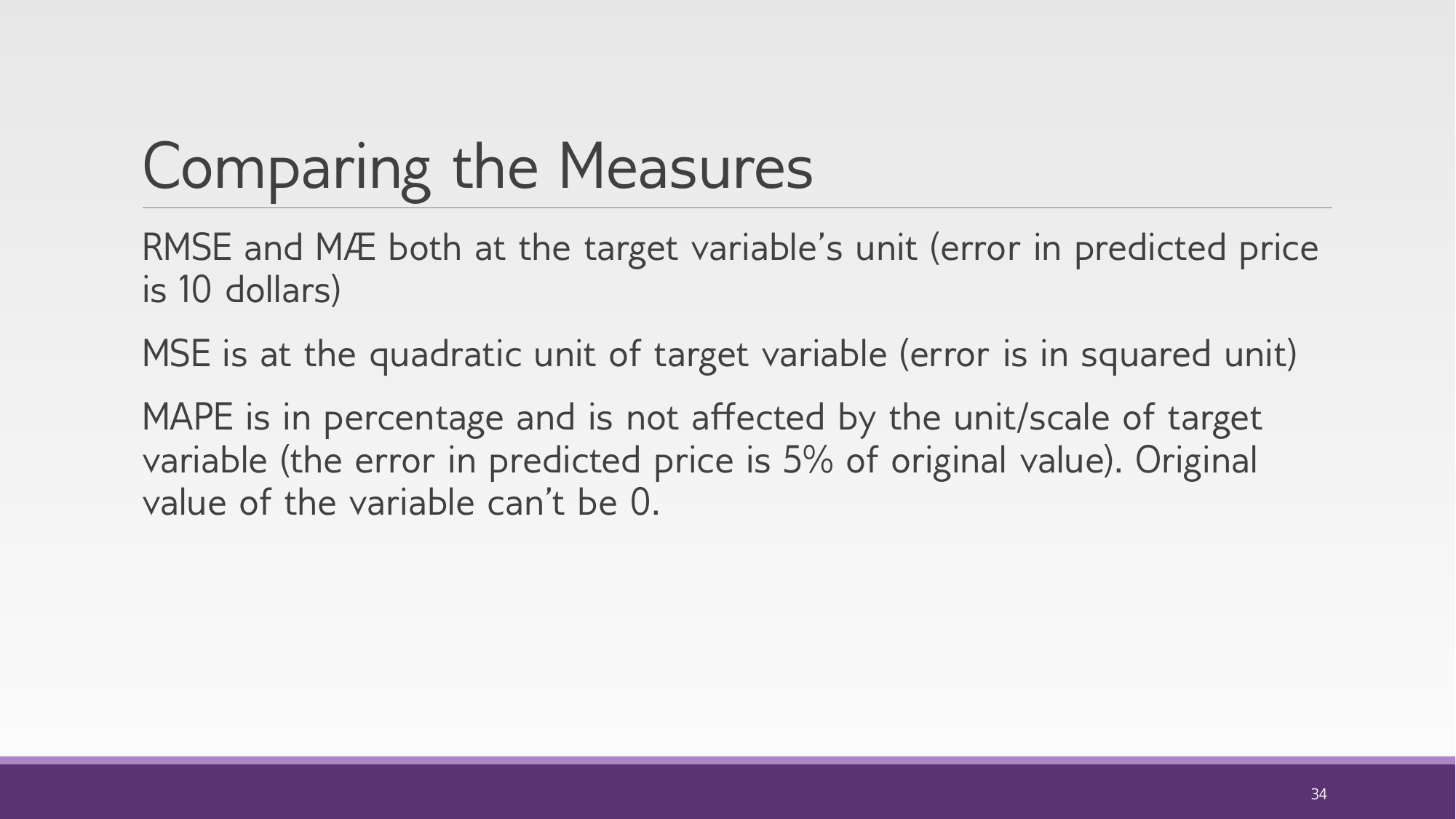

# Comparing the Measures
RMSE and MAE both at the target variable’s unit (error in predicted price is 10 dollars)
MSE is at the quadratic unit of target variable (error is in squared unit)
MAPE is in percentage and is not affected by the unit/scale of target variable (the error in predicted price is 5% of original value). Original value of the variable can’t be 0.

34